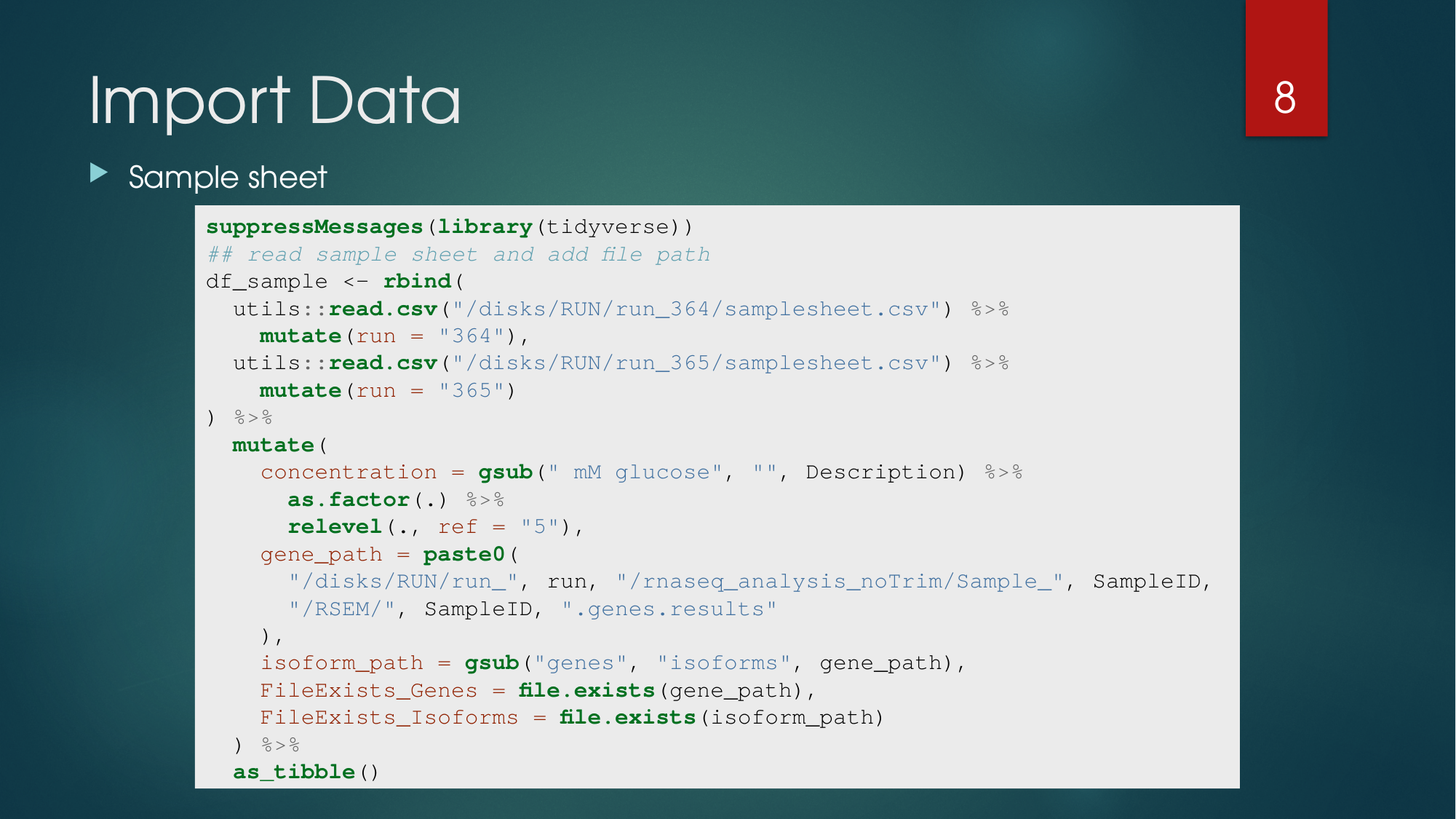

8
# Import Data
Sample sheet

suppressMessages(library(tidyverse))
## read sample sheet and add file path
df_sample <- rbind(
  utils::read.csv("/disks/RUN/run_364/samplesheet.csv") %>%
    mutate(run = "364"),
  utils::read.csv("/disks/RUN/run_365/samplesheet.csv") %>%
    mutate(run = "365")
) %>%
  mutate(
    concentration = gsub(" mM glucose", "", Description) %>%
      as.factor(.) %>%
      relevel(., ref = "5"),
    gene_path = paste0(
      "/disks/RUN/run_", run, "/rnaseq_analysis_noTrim/Sample_", SampleID,
      "/RSEM/", SampleID, ".genes.results"
    ),
    isoform_path = gsub("genes", "isoforms", gene_path),
    FileExists_Genes = file.exists(gene_path),
    FileExists_Isoforms = file.exists(isoform_path)
  ) %>%
  as_tibble()